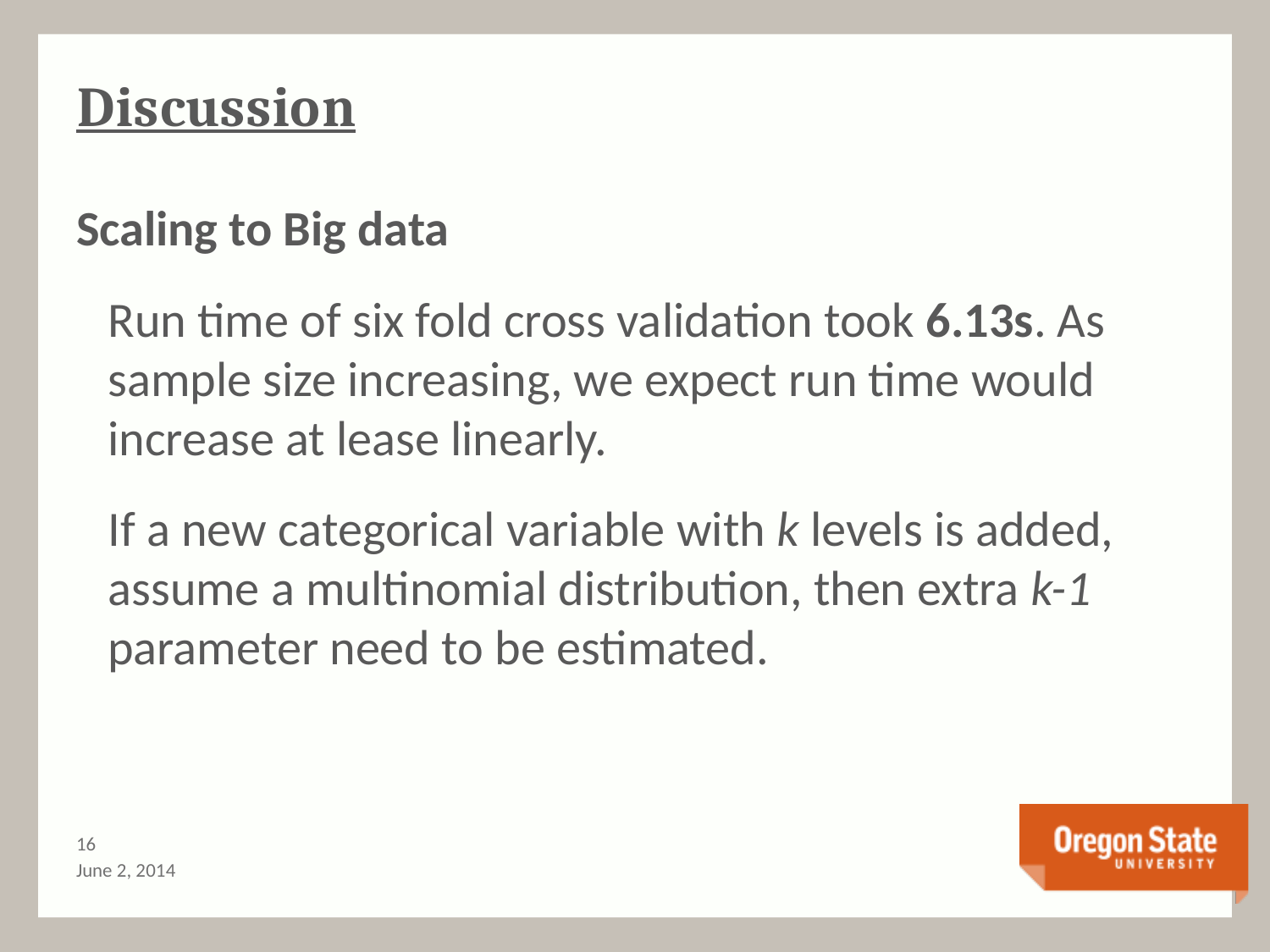

# Discussion
Scaling to Big data
Run time of six fold cross validation took 6.13s. As sample size increasing, we expect run time would increase at lease linearly.
If a new categorical variable with k levels is added, assume a multinomial distribution, then extra k-1 parameter need to be estimated.
16
June 2, 2014